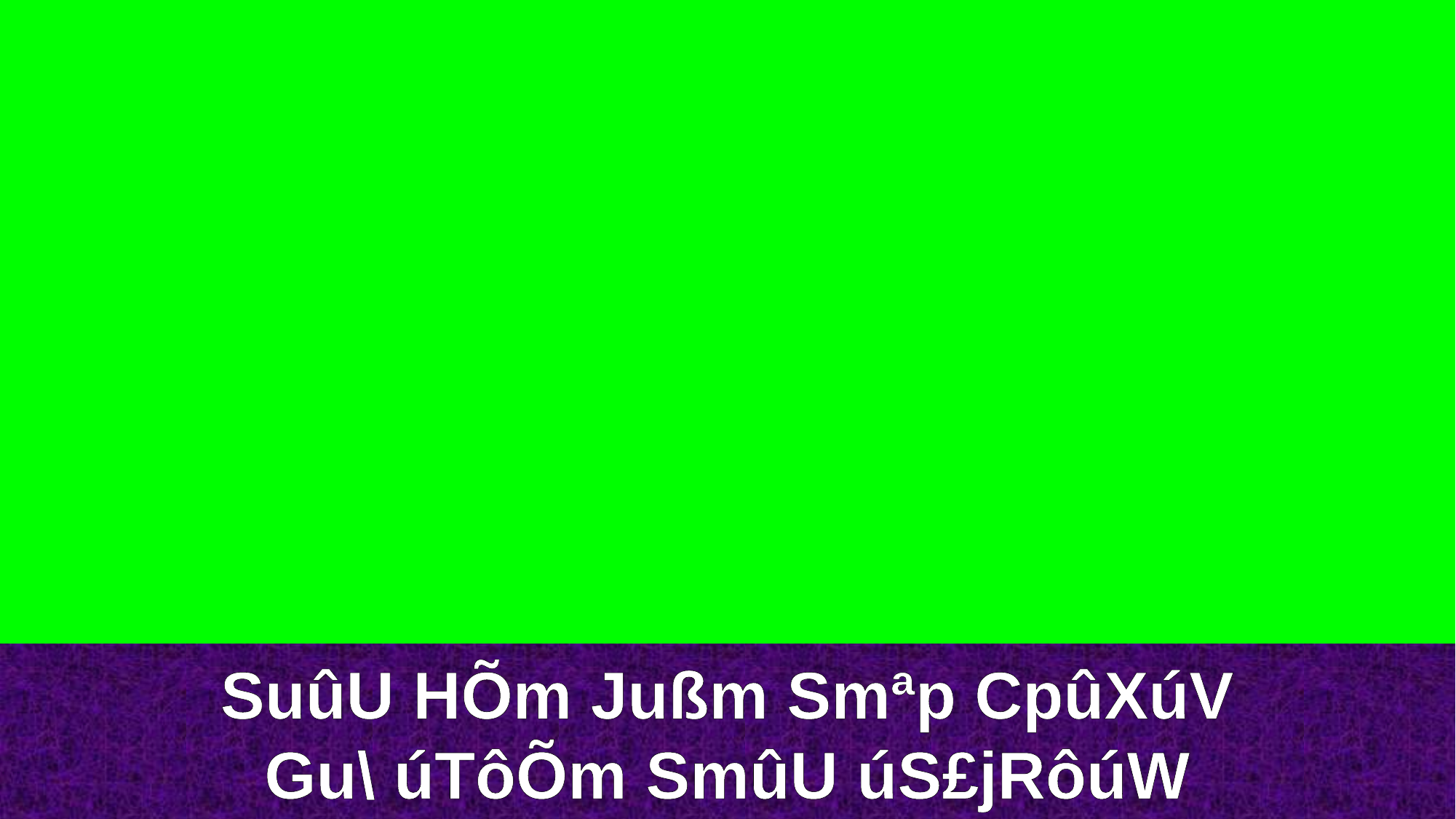

SuûU HÕm Jußm Smªp CpûXúV
Gu\ úTôÕm SmûU úS£jRôúW